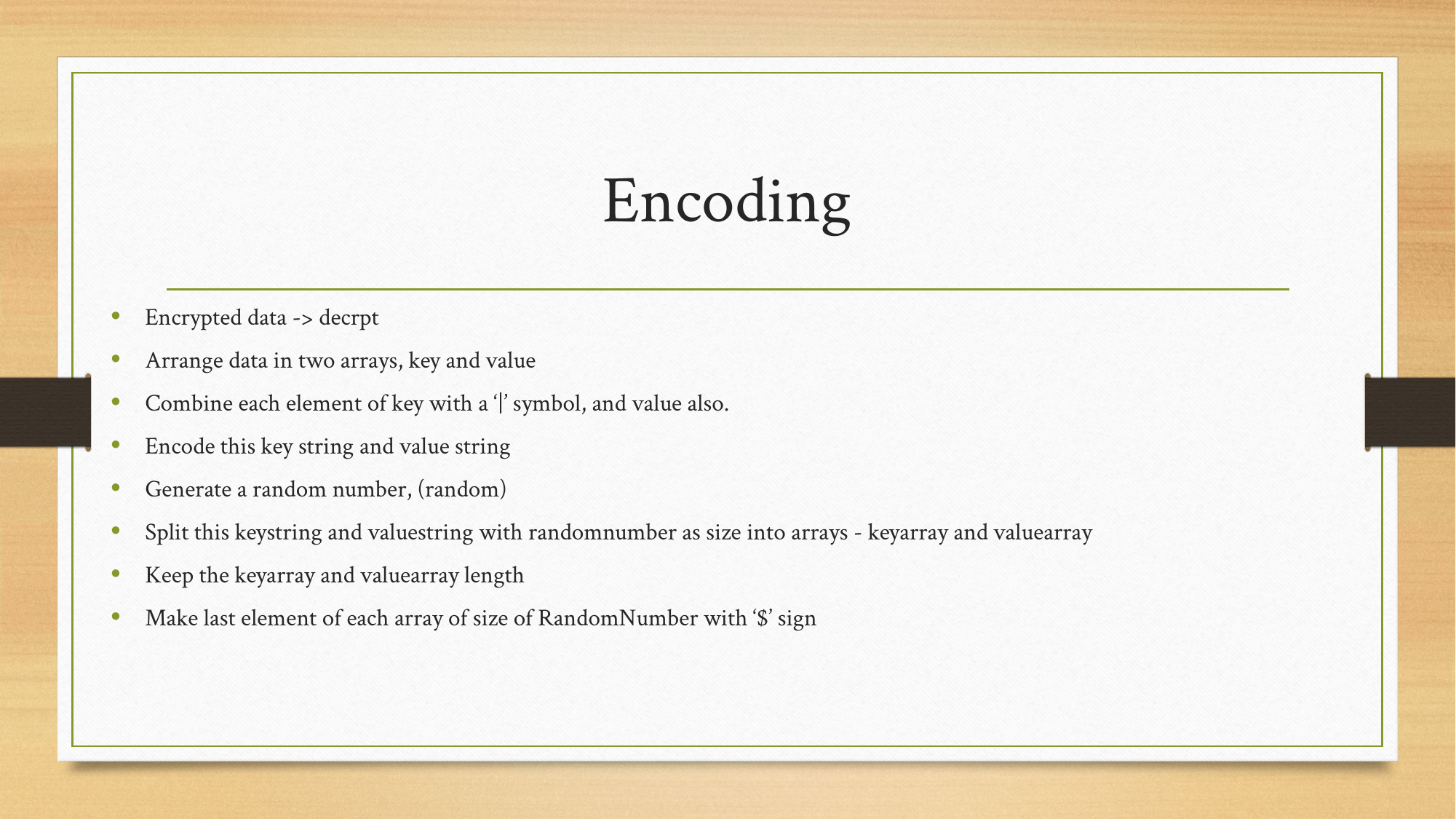

# Encoding
Encrypted data -> decrpt
Arrange data in two arrays, key and value
Combine each element of key with a ‘|’ symbol, and value also.
Encode this key string and value string
Generate a random number, (random)
Split this keystring and valuestring with randomnumber as size into arrays - keyarray and valuearray
Keep the keyarray and valuearray length
Make last element of each array of size of RandomNumber with ‘$’ sign